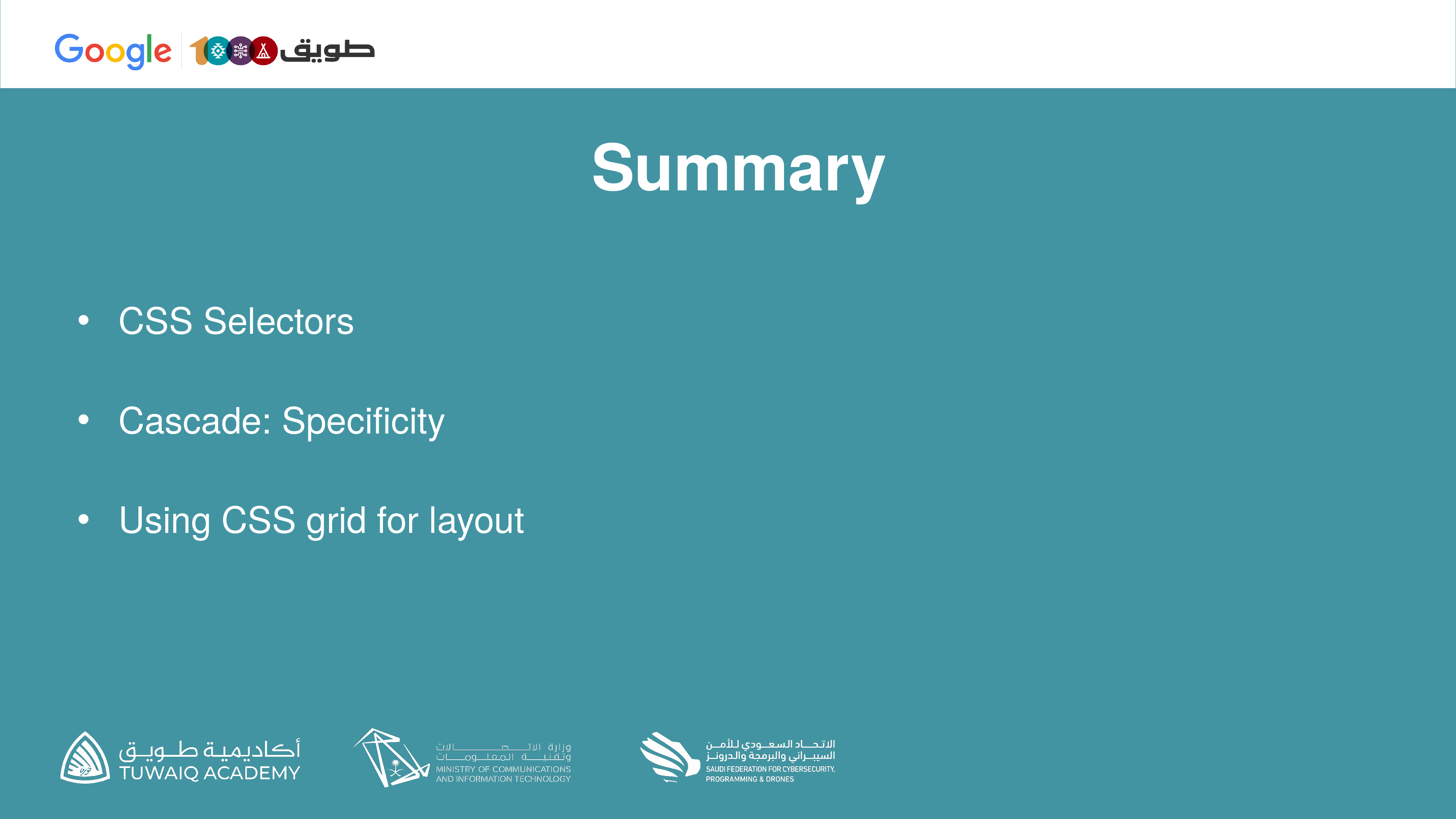

# Summary
CSS Selectors
Cascade: Specificity
Using CSS grid for layout